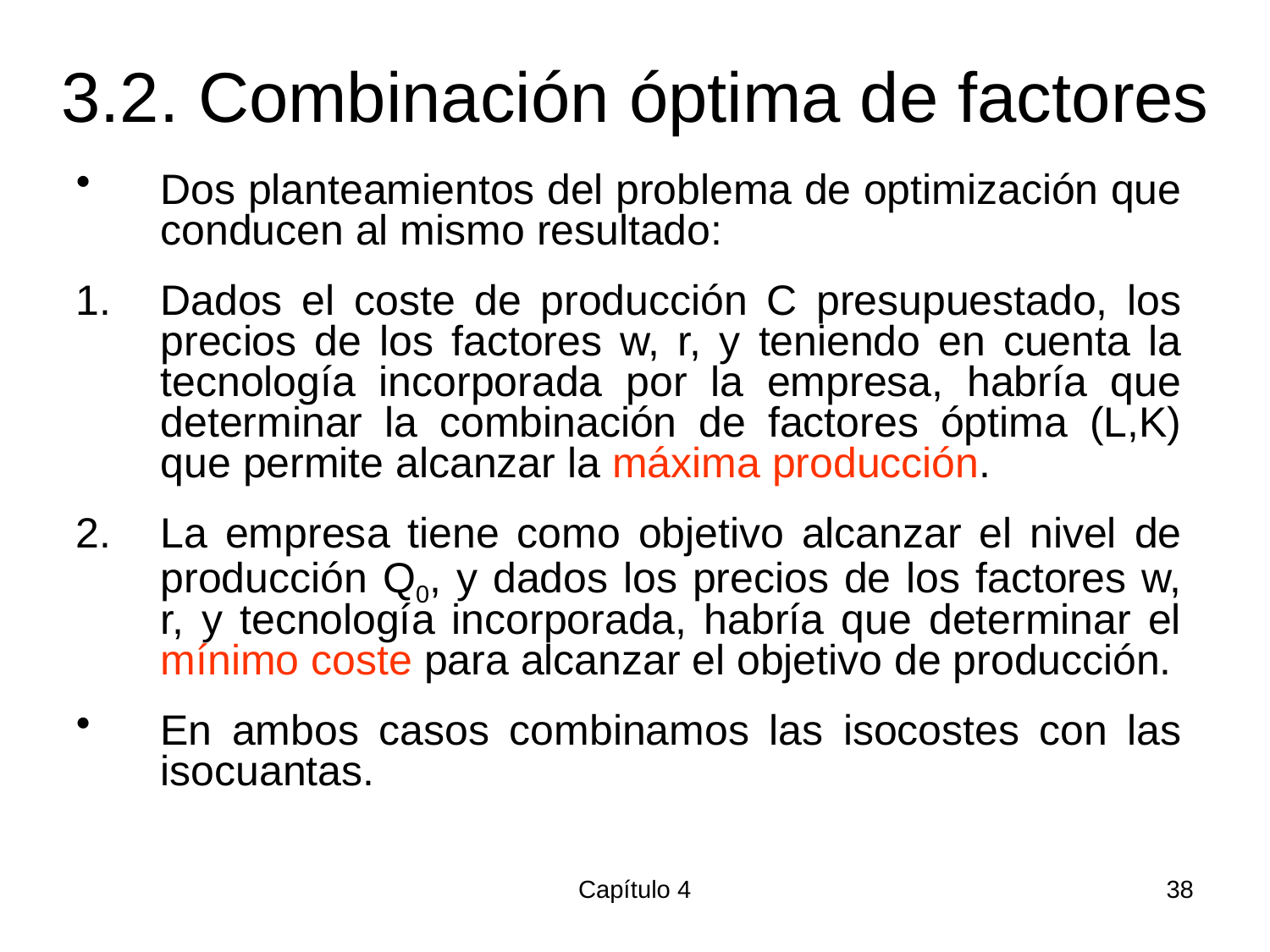

# 3.2. Combinación óptima de factores
Dos planteamientos del problema de optimización que conducen al mismo resultado:
Dados el coste de producción C presupuestado, los precios de los factores w, r, y teniendo en cuenta la tecnología incorporada por la empresa, habría que determinar la combinación de factores óptima (L,K) que permite alcanzar la máxima producción.
La empresa tiene como objetivo alcanzar el nivel de producción Q0, y dados los precios de los factores w, r, y tecnología incorporada, habría que determinar el mínimo coste para alcanzar el objetivo de producción.
En ambos casos combinamos las isocostes con las isocuantas.
Capítulo 4
38